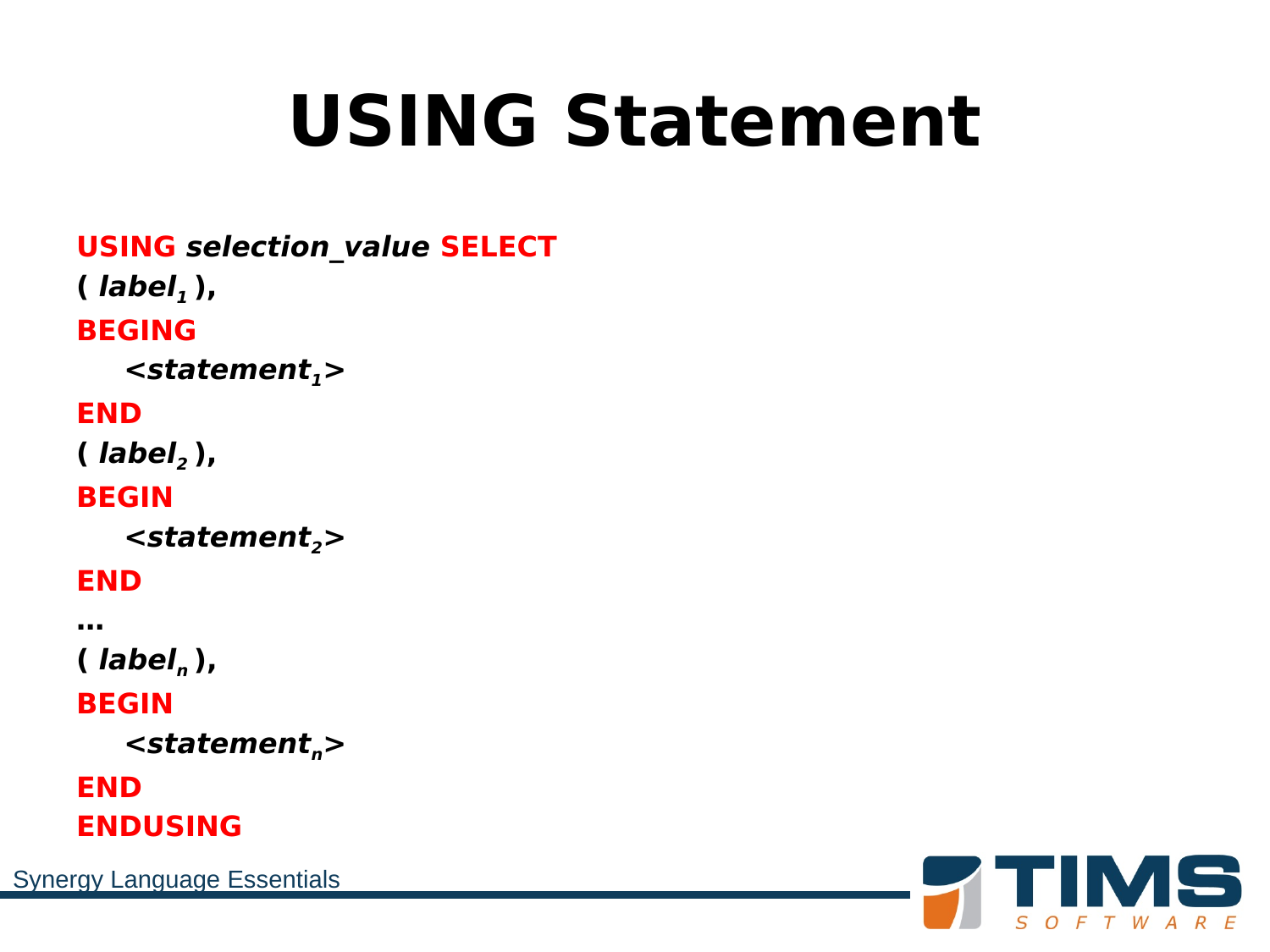

# USING Statement
USING selection_value SELECT
( label1 ),
BEGING
	<statement1>
END
( label2 ),
BEGIN
	<statement2>
END
…
( labeln ),
BEGIN
	<statementn>
END
ENDUSING

Synergy Language Essentials